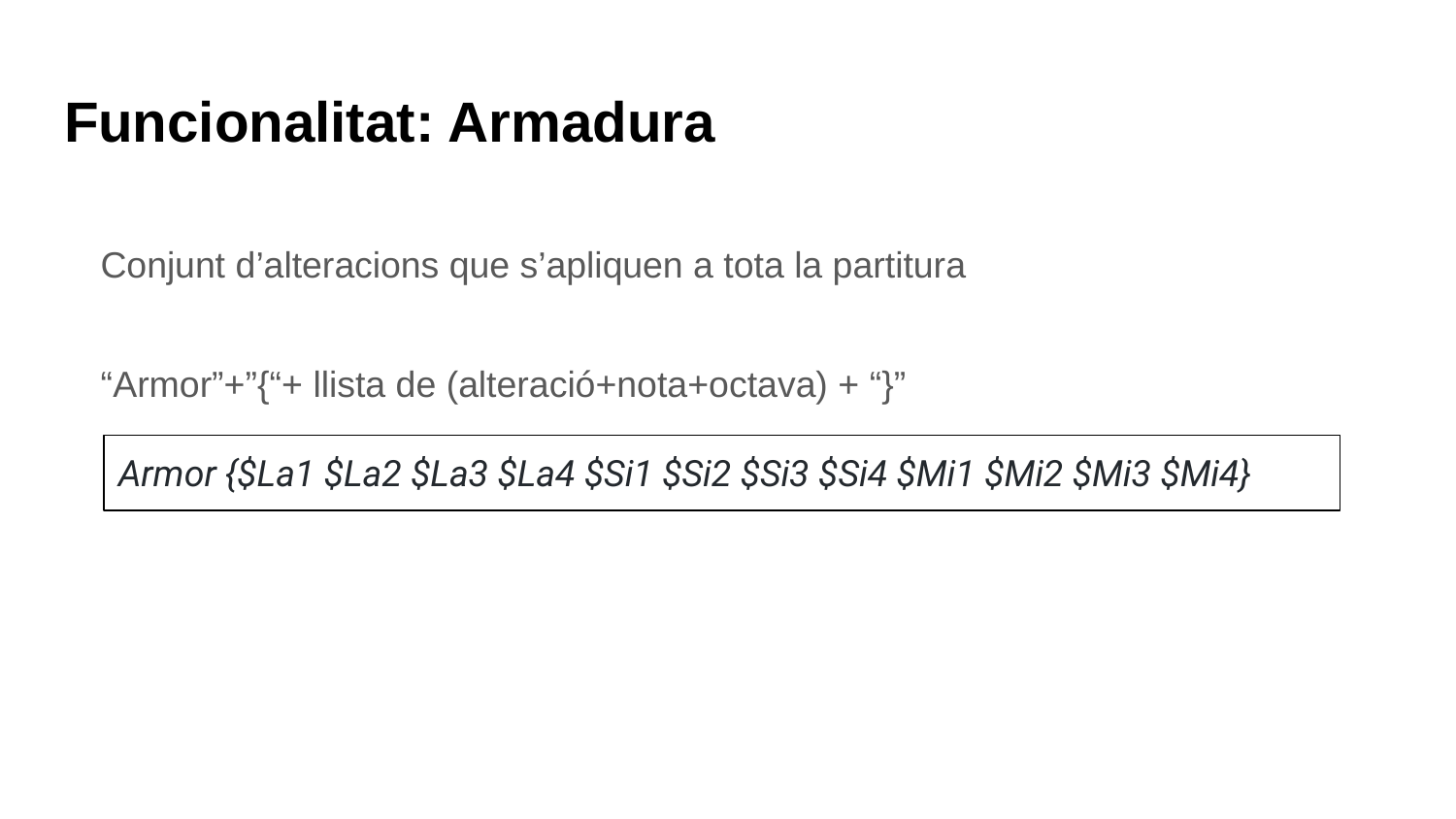

# Funcionalitat: Armadura
Conjunt d’alteracions que s’apliquen a tota la partitura
“Armor”+”{“+ llista de (alteració+nota+octava) + “}”

Armor {$La1 $La2 $La3 $La4 $Si1 $Si2 $Si3 $Si4 $Mi1 $Mi2 $Mi3 $Mi4}